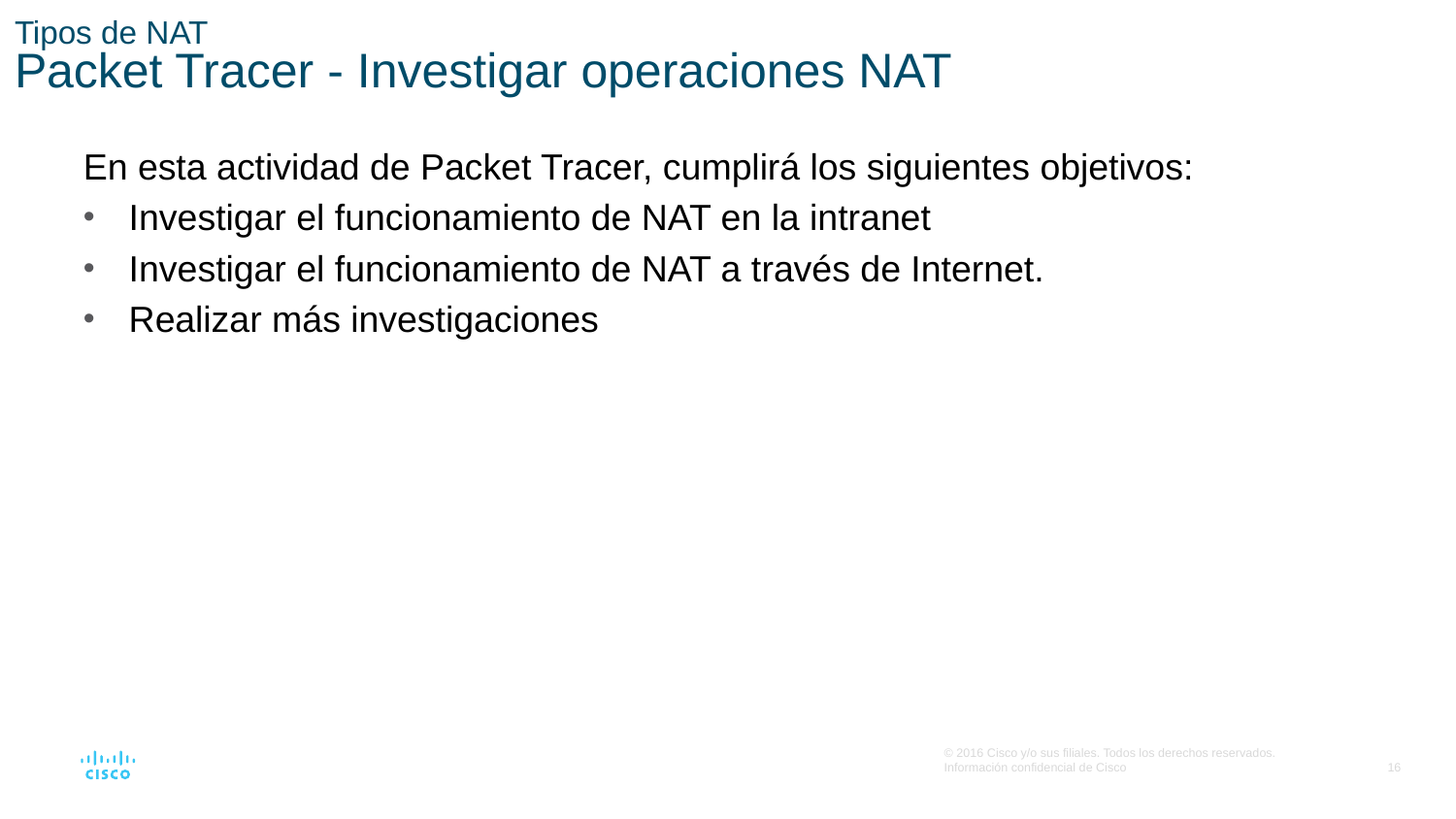

# Tipos de NAT Packet Tracer - Investigar operaciones NAT
En esta actividad de Packet Tracer, cumplirá los siguientes objetivos:
Investigar el funcionamiento de NAT en la intranet
Investigar el funcionamiento de NAT a través de Internet.
Realizar más investigaciones